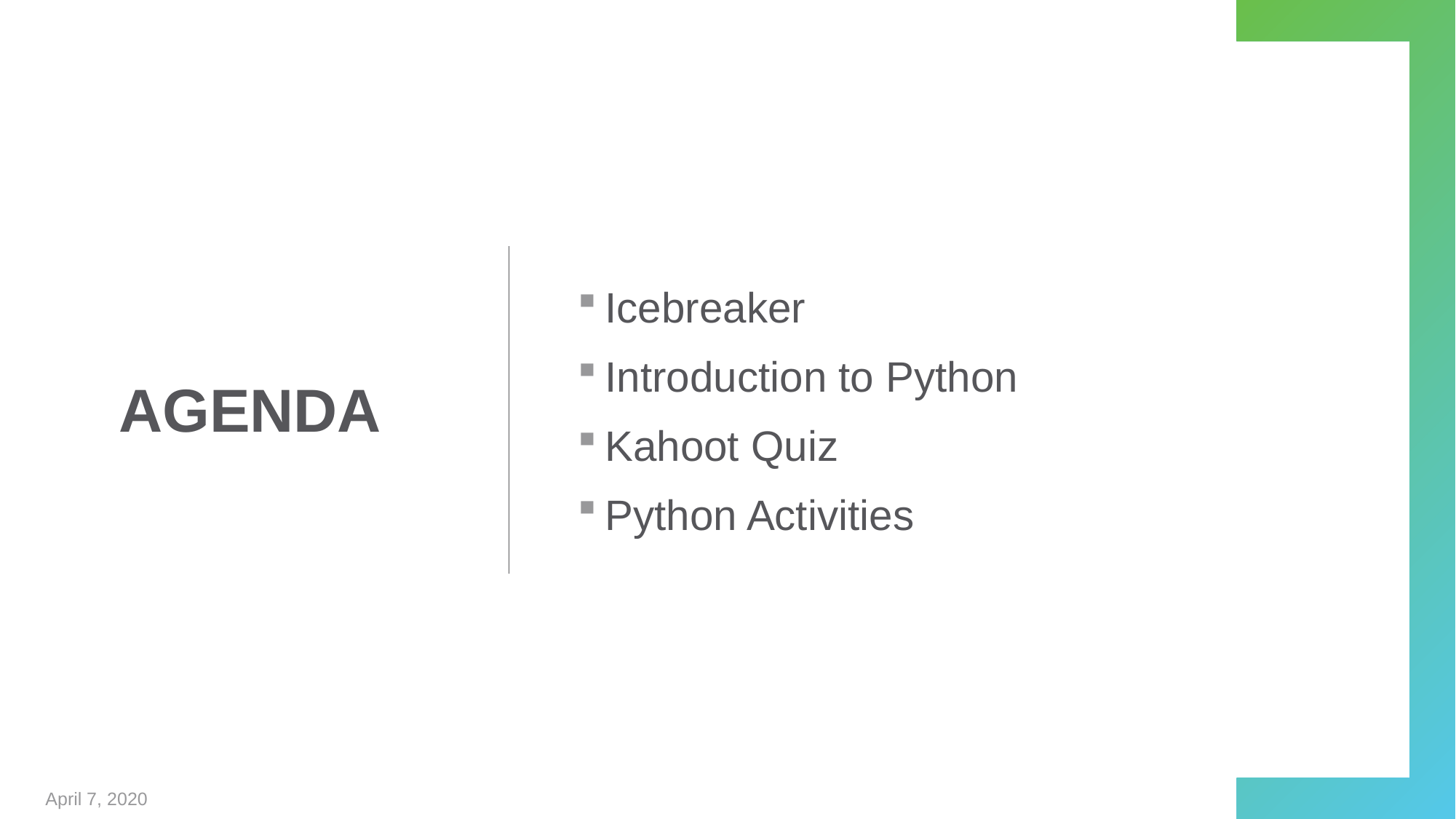

# Agenda
Icebreaker
Introduction to Python
Kahoot Quiz
Python Activities
April 7, 2020